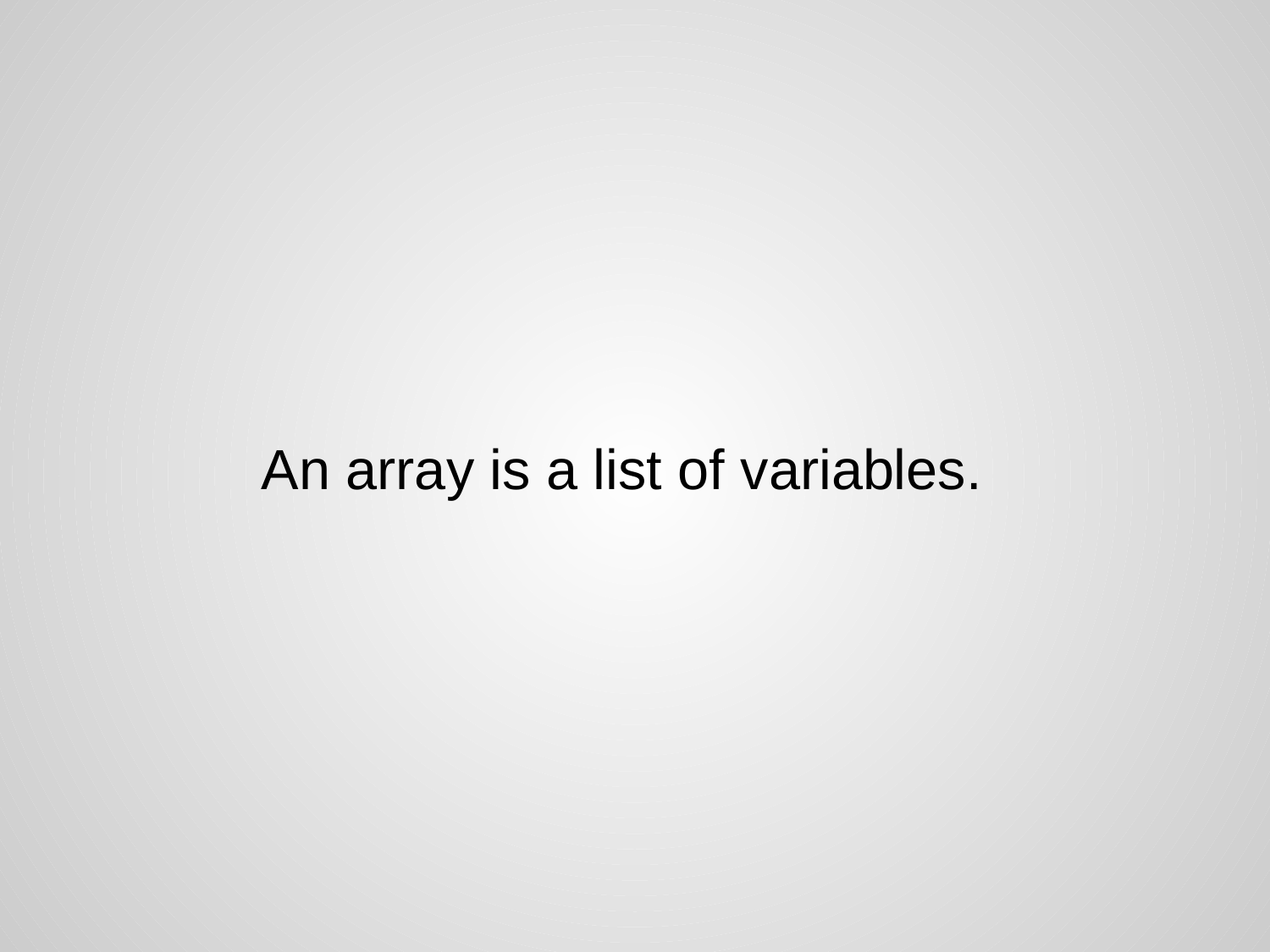

An array is a list of variables.